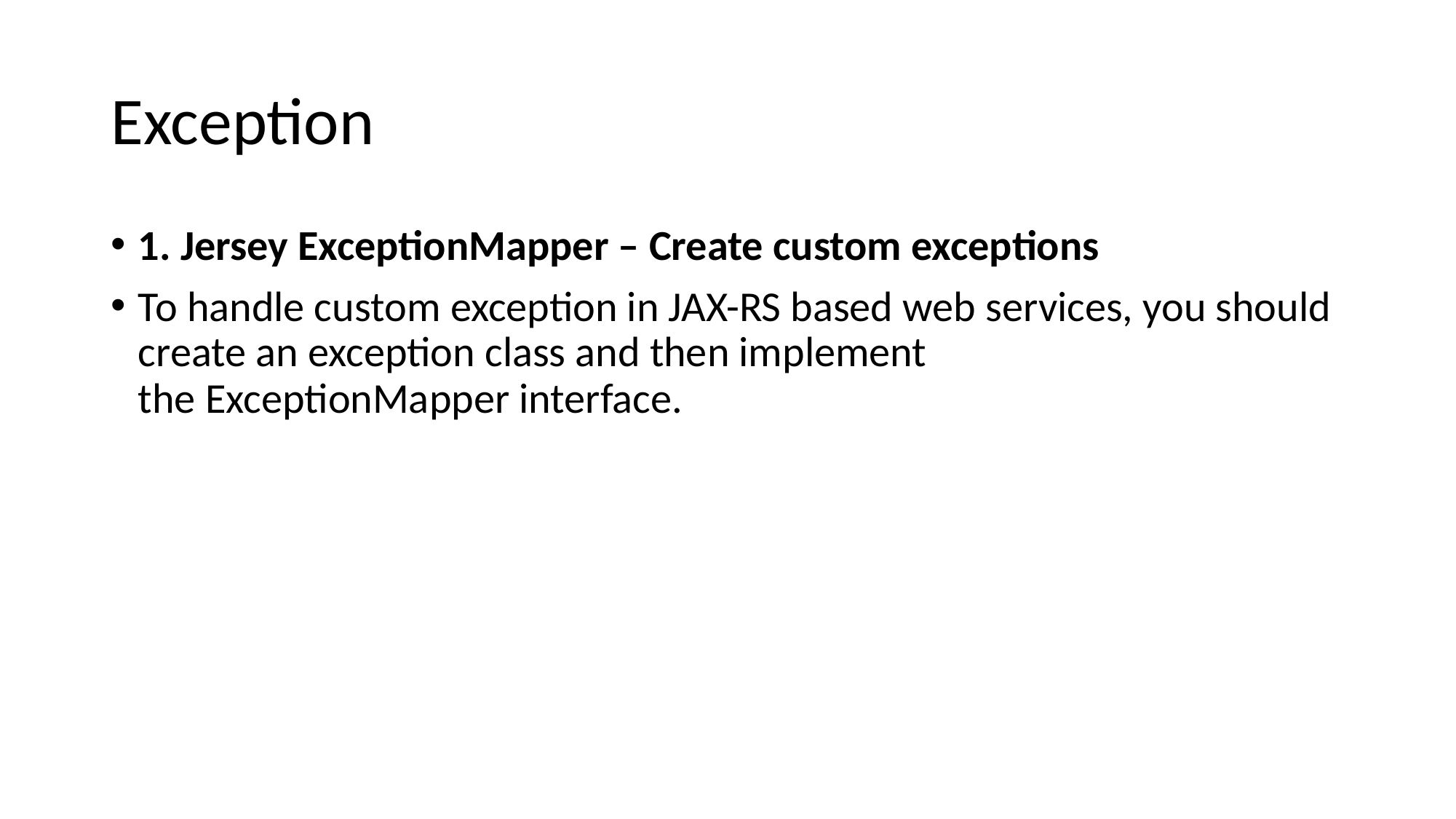

# Exception
1. Jersey ExceptionMapper – Create custom exceptions
To handle custom exception in JAX-RS based web services, you should create an exception class and then implement the ExceptionMapper interface.